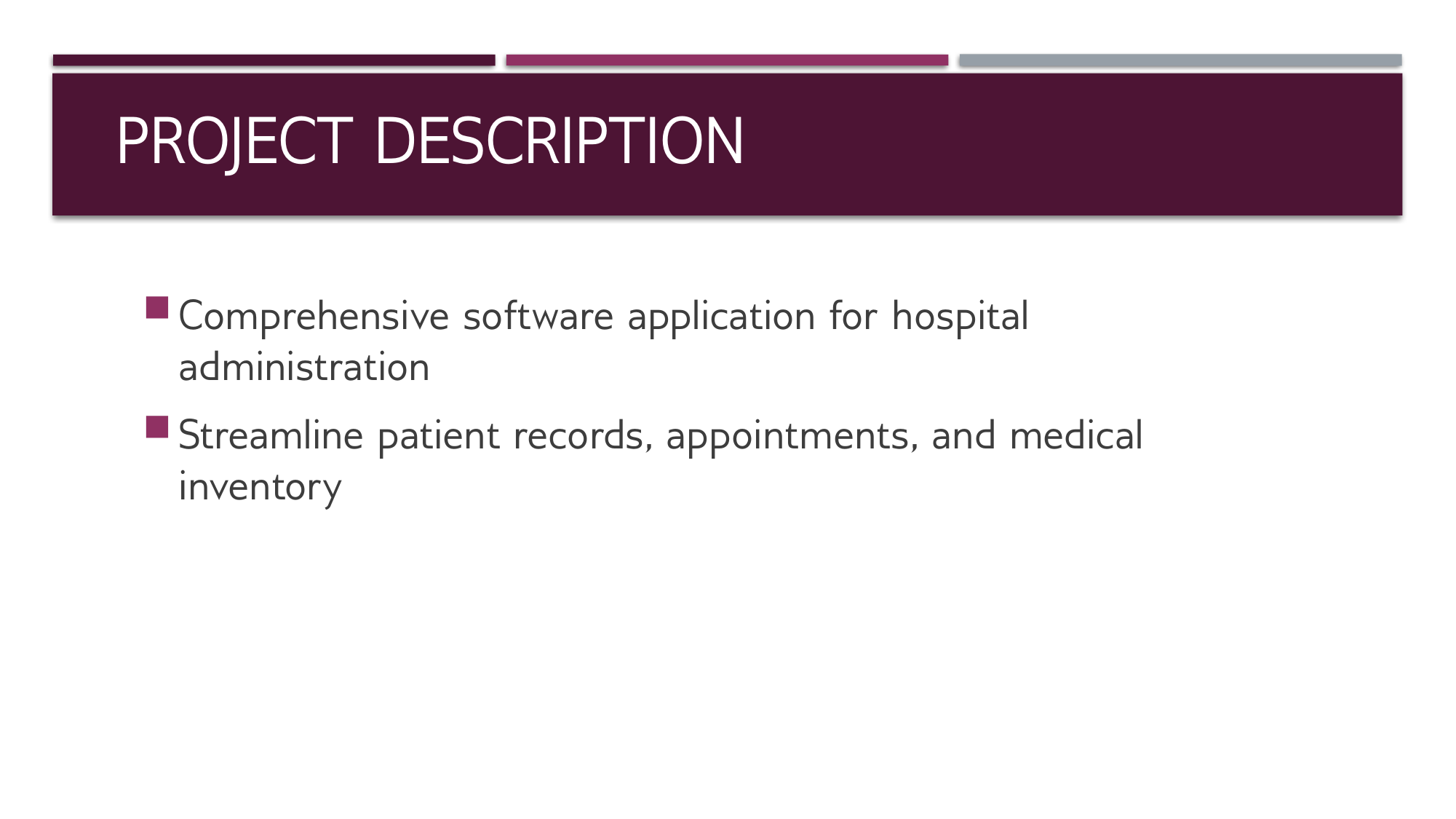

# Project Description
Comprehensive software application for hospital administration
Streamline patient records, appointments, and medical inventory